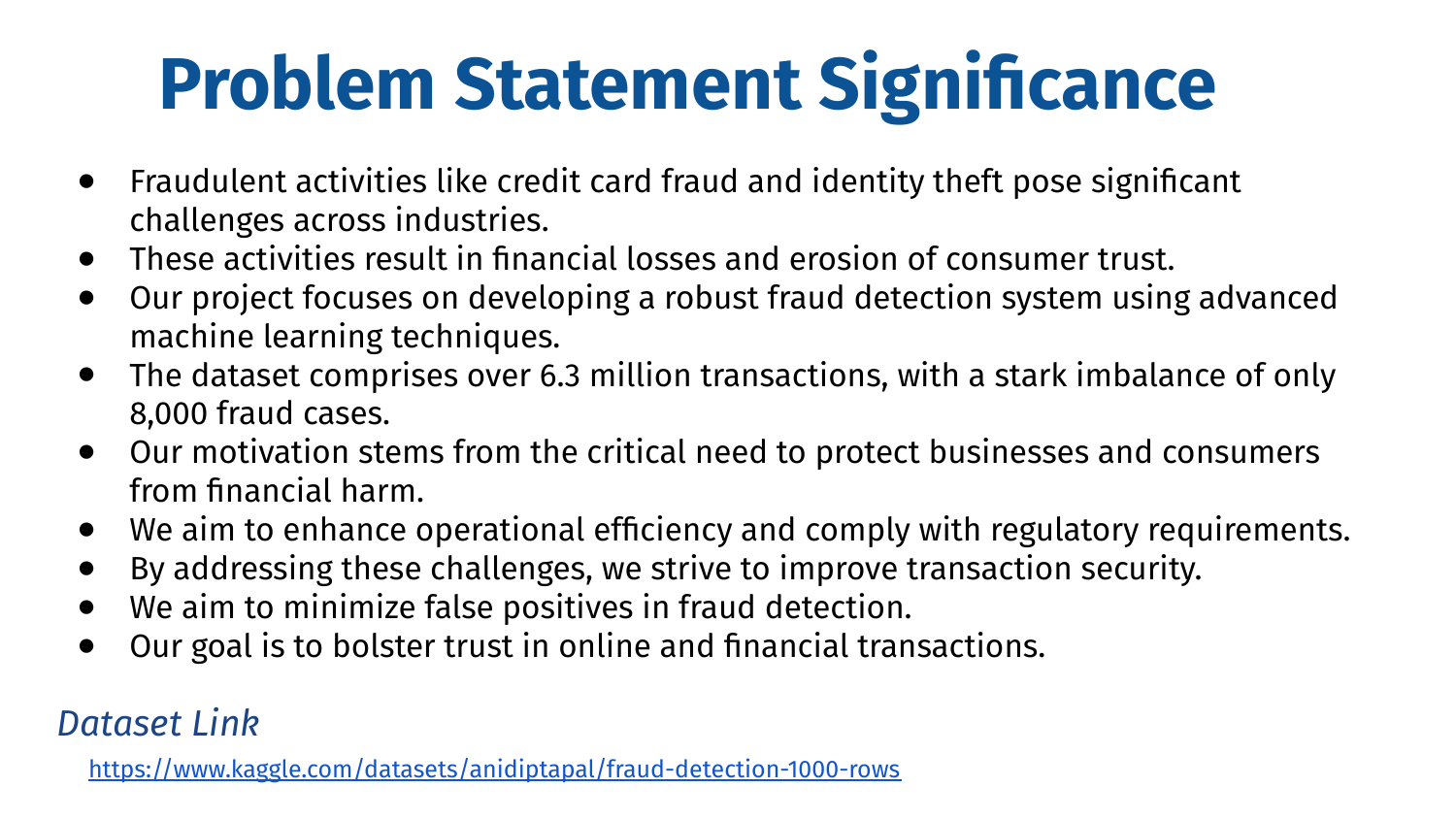

# Problem Statement Significance
Fraudulent activities like credit card fraud and identity theft pose significant challenges across industries.
These activities result in financial losses and erosion of consumer trust.
Our project focuses on developing a robust fraud detection system using advanced machine learning techniques.
The dataset comprises over 6.3 million transactions, with a stark imbalance of only 8,000 fraud cases.
Our motivation stems from the critical need to protect businesses and consumers from financial harm.
We aim to enhance operational efficiency and comply with regulatory requirements.
By addressing these challenges, we strive to improve transaction security.
We aim to minimize false positives in fraud detection.
Our goal is to bolster trust in online and financial transactions.

Dataset Link
https://www.kaggle.com/datasets/anidiptapal/fraud-detection-1000-rows